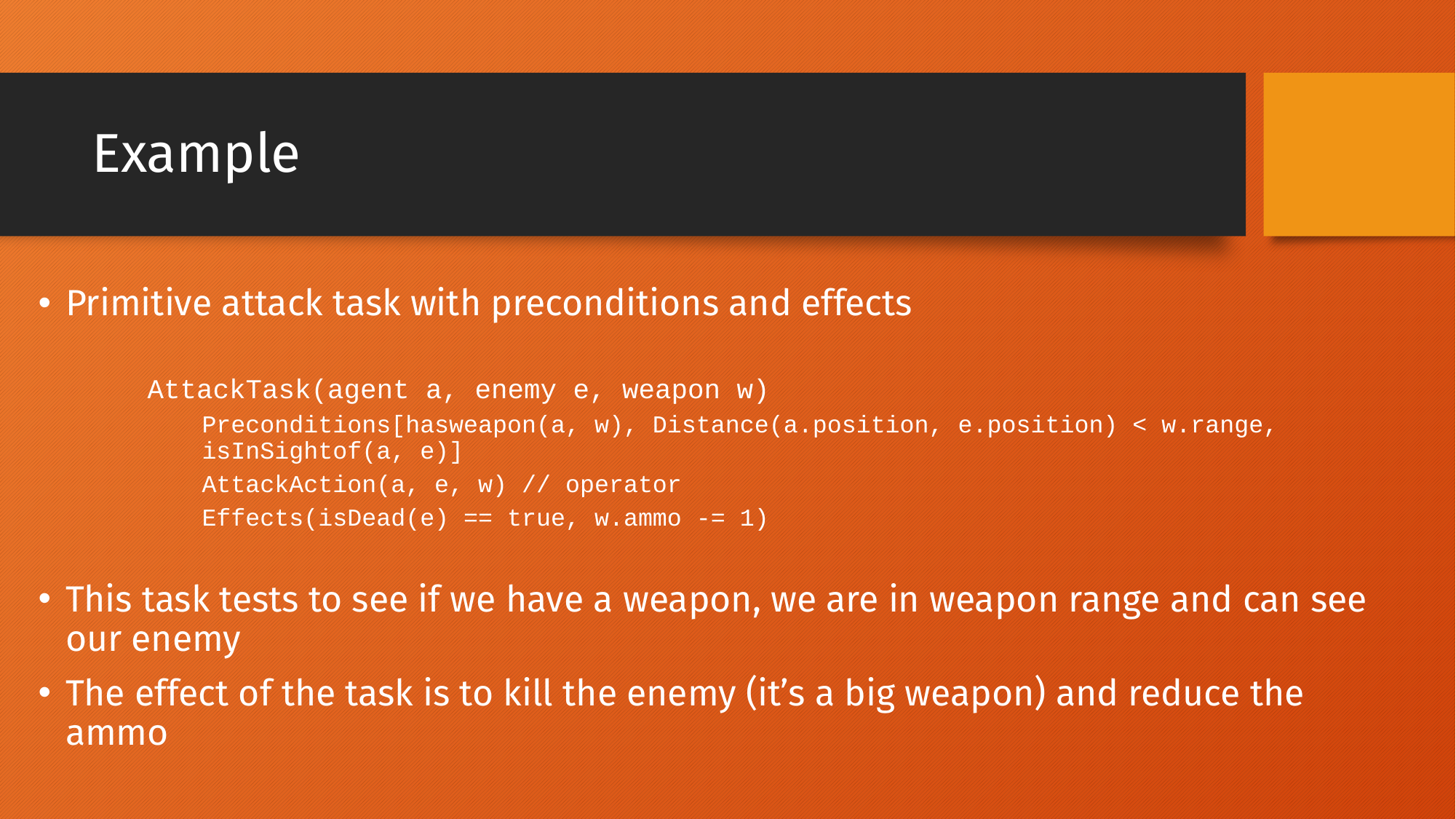

# Example
Primitive attack task with preconditions and effects
AttackTask(agent a, enemy e, weapon w)
Preconditions[hasweapon(a, w), Distance(a.position, e.position) < w.range, 	isInSightof(a, e)]
AttackAction(a, e, w) // operator
Effects(isDead(e) == true, w.ammo -= 1)

This task tests to see if we have a weapon, we are in weapon range and can see our enemy
The effect of the task is to kill the enemy (it’s a big weapon) and reduce the ammo